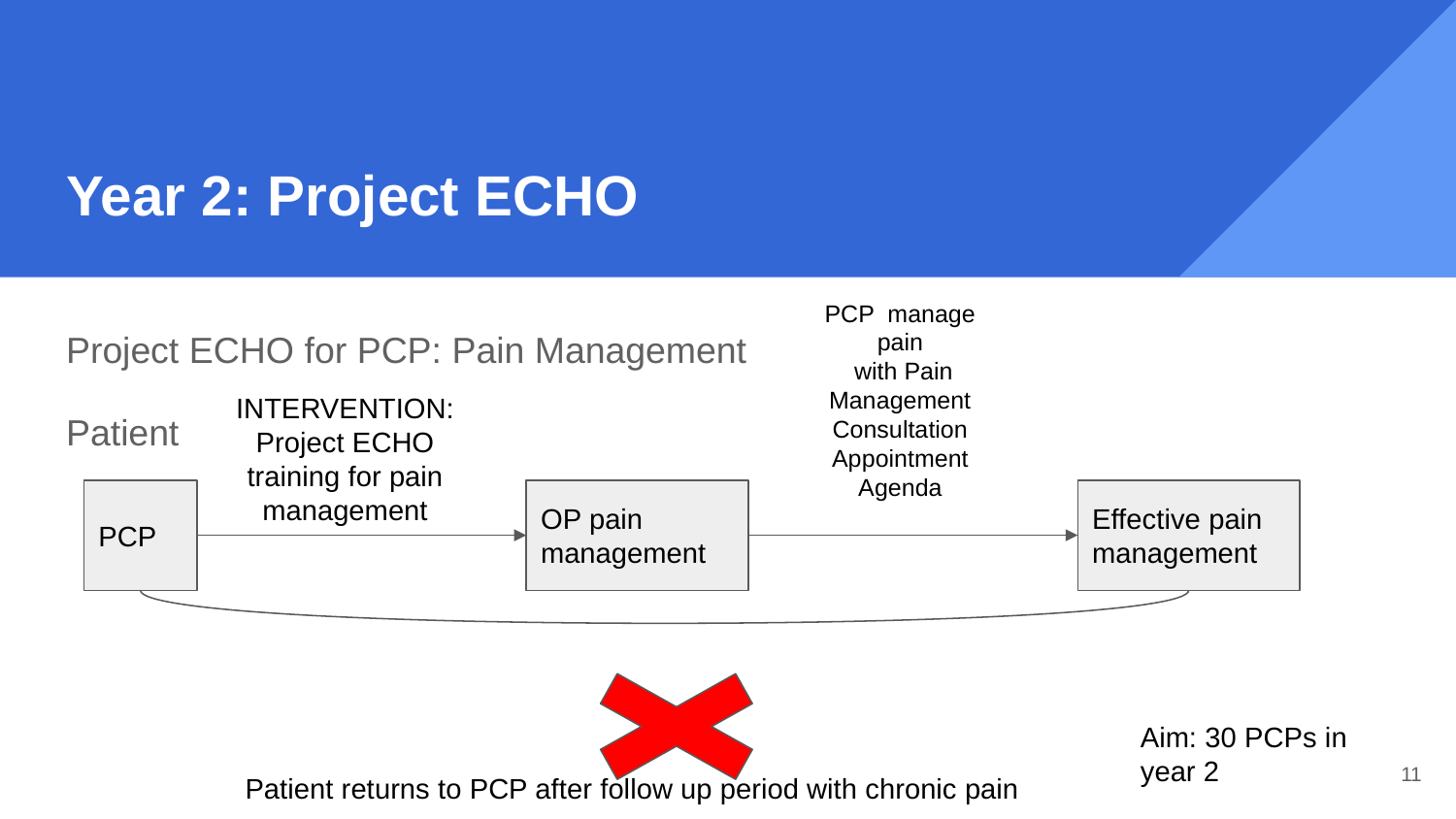

# Year 2: Project ECHO
PCP  manage pain
 with Pain Management Consultation Appointment Agenda

Project ECHO for PCP: Pain Management
Patient
INTERVENTION: Project ECHO training for pain management
PCP
OP pain management
Effective pain management

Aim: 30 PCPs in year 2

11
Patient returns to PCP after follow up period with chronic pain